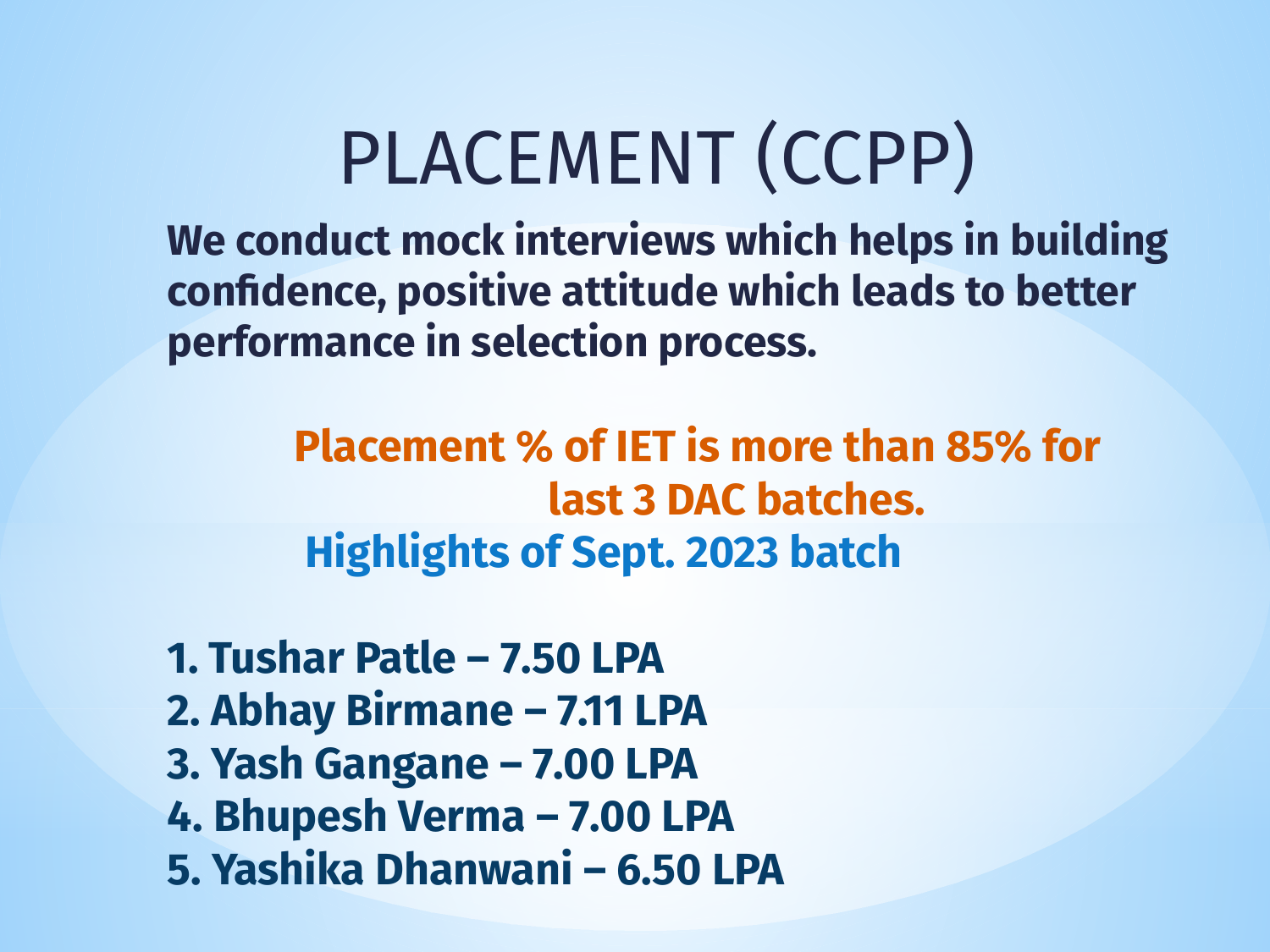

PLACEMENT (CCPP)
# We conduct mock interviews which helps in building confidence, positive attitude which leads to better performance in selection process. Placement % of IET is more than 85% for   			last 3 DAC batches. Highlights of Sept. 2023 batch 1. Tushar Patle – 7.50 LPA 2. Abhay Birmane – 7.11 LPA 3. Yash Gangane – 7.00 LPA 4. Bhupesh Verma – 7.00 LPA 5. Yashika Dhanwani – 6.50 LPA